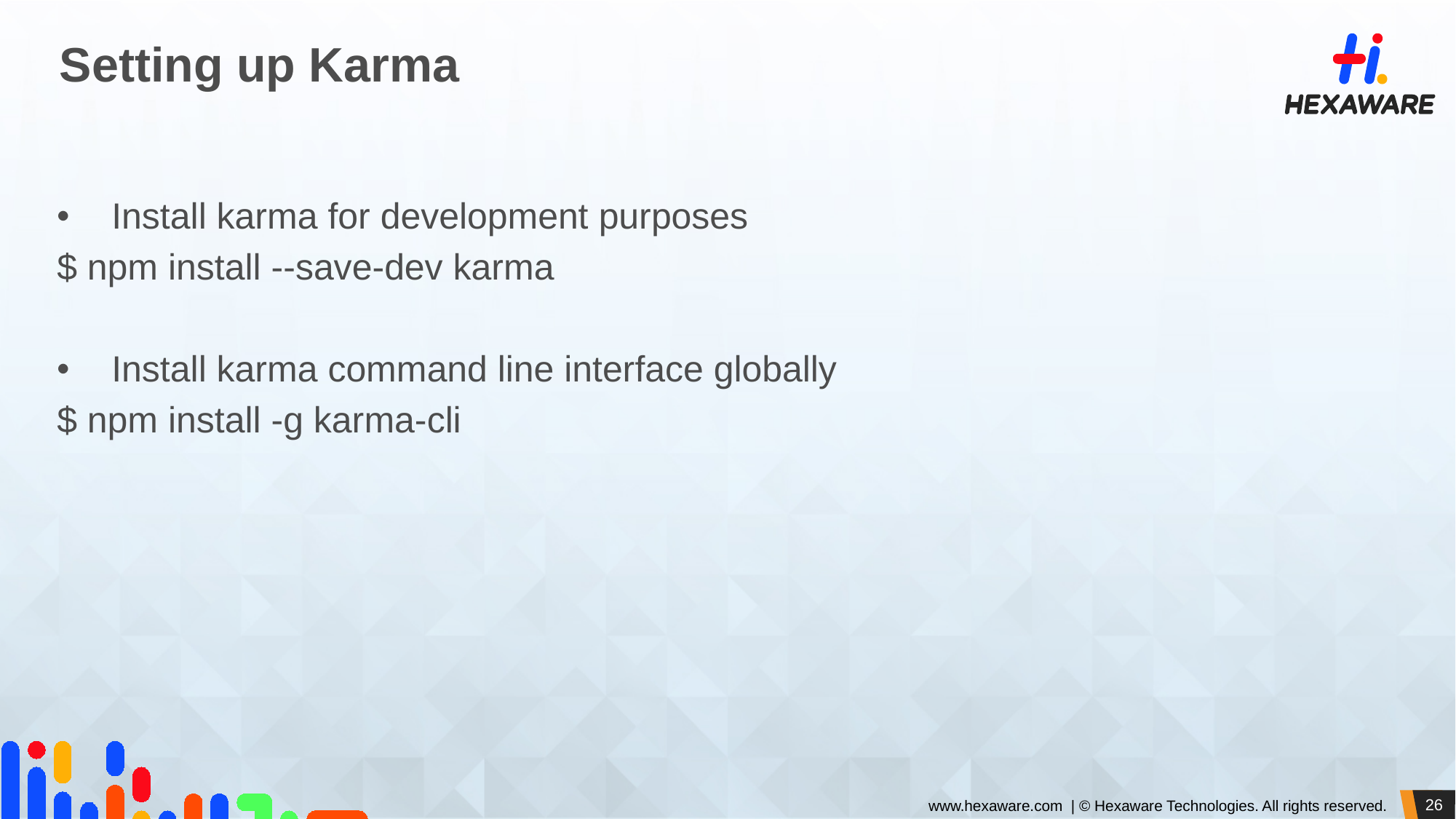

# Setting up Karma
Install karma for development purposes
$ npm install --save-dev karma

Install karma command line interface globally
$ npm install -g karma-cli